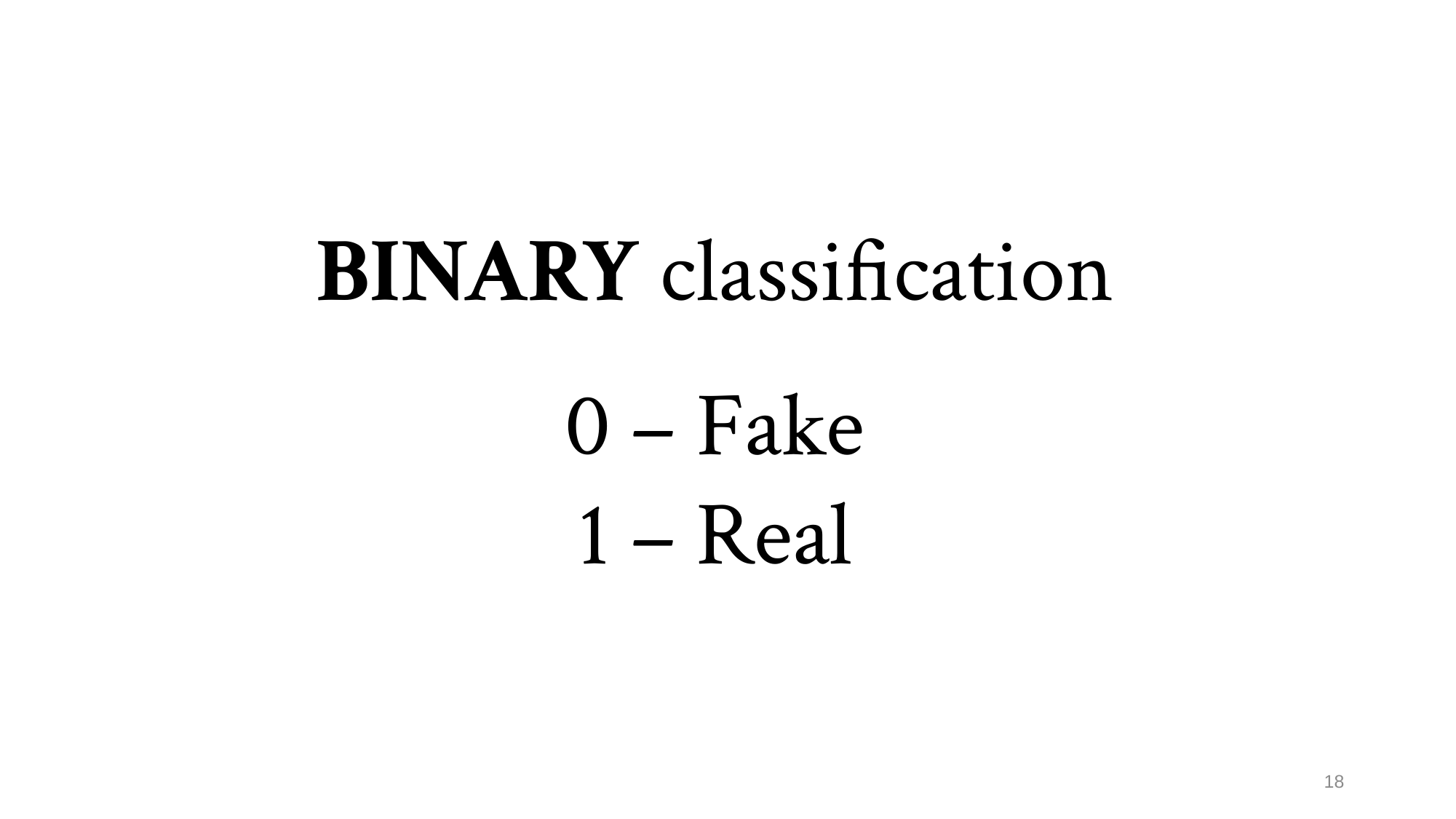

BINARY classification

0 – Fake
1 – Real
18